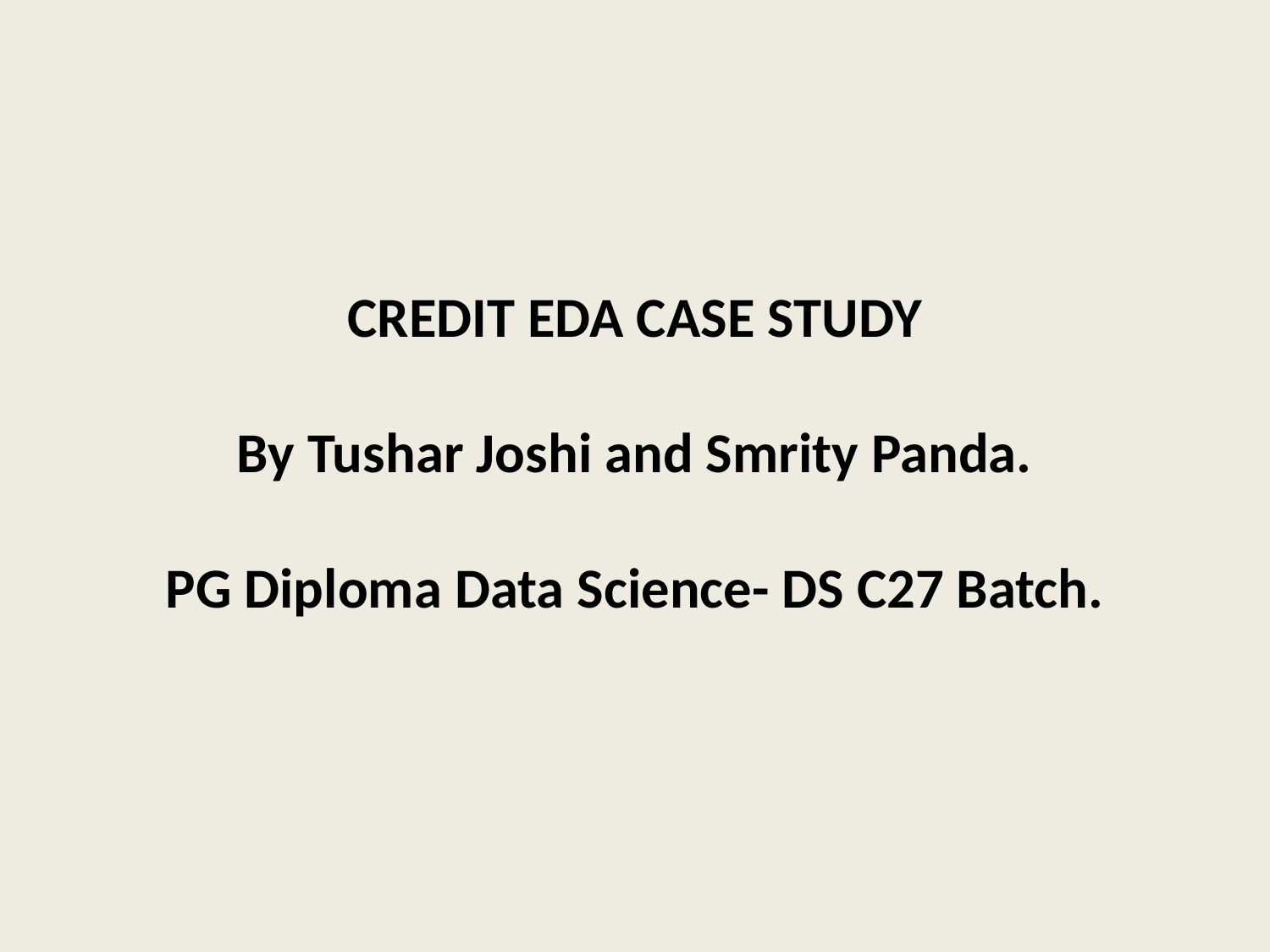

CREDIT EDA CASE STUDY

By Tushar Joshi and Smrity Panda.

PG Diploma Data Science- DS C27 Batch.